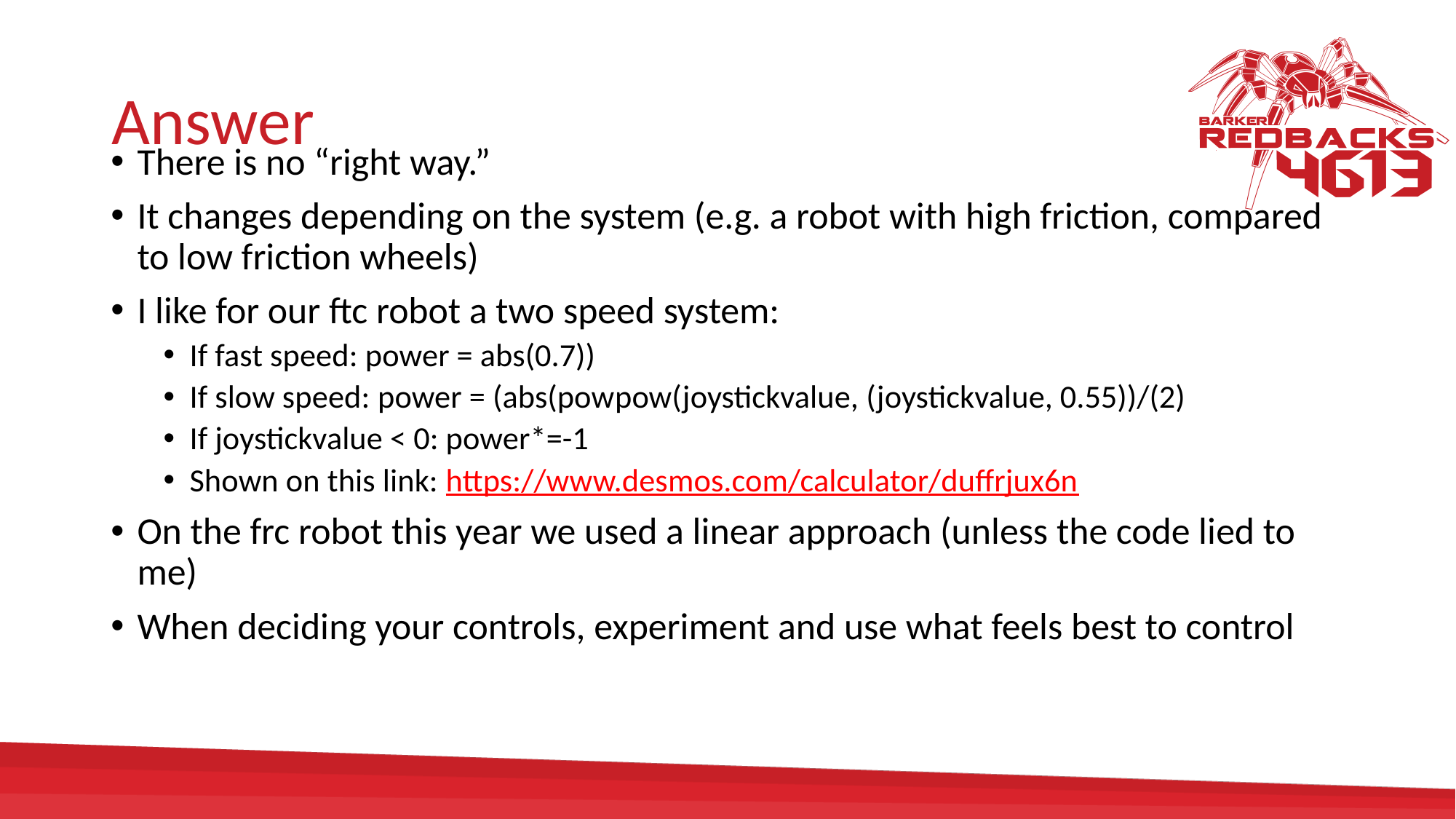

# Answer
There is no “right way.”
It changes depending on the system (e.g. a robot with high friction, compared to low friction wheels)
I like for our ftc robot a two speed system:
If fast speed: power = abs(0.7))
If slow speed: power = (abs(powpow(joystickvalue, (joystickvalue, 0.55))/(2)
If joystickvalue < 0: power*=-1
Shown on this link: https://www.desmos.com/calculator/duffrjux6n
On the frc robot this year we used a linear approach (unless the code lied to me)
When deciding your controls, experiment and use what feels best to control